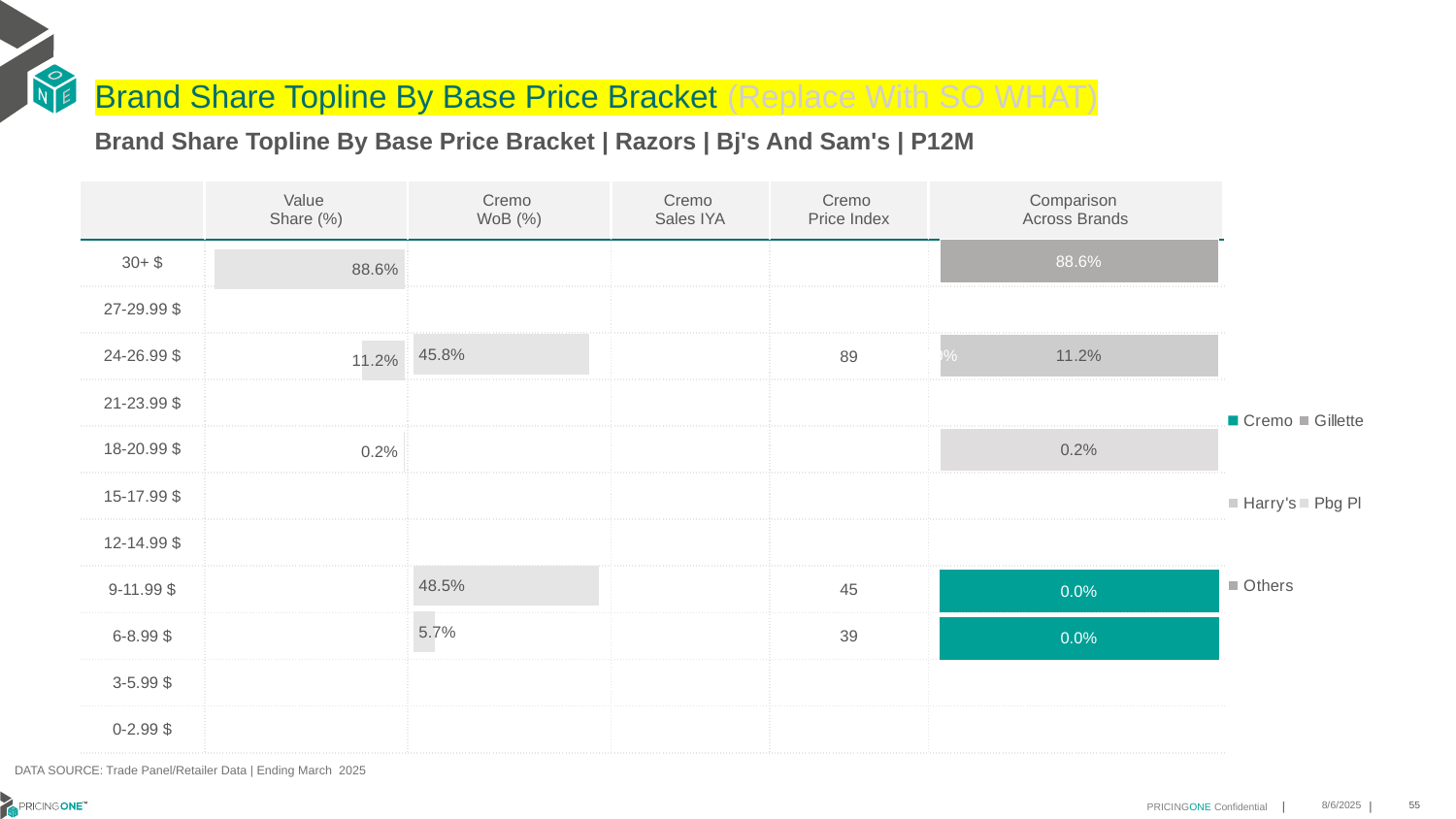

# Brand Share Topline By Base Price Bracket (Replace With SO WHAT)
Brand Share Topline By Base Price Bracket | Razors | Bj's And Sam's | P12M
|  | Value Share (%) | Cremo WoB (%) | Cremo Sales IYA | Cremo Price Index | Comparison Across Brands |
| --- | --- | --- | --- | --- | --- |
| 30+ $ |  |  |  |  |  |
| 27-29.99 $ |  |  |  |  |  |
| 24-26.99 $ |  |  |  | 89 |  |
| 21-23.99 $ |  |  |  |  |  |
| 18-20.99 $ |  |  |  |  |  |
| 15-17.99 $ |  |  |  |  |  |
| 12-14.99 $ |  |  |  |  |  |
| 9-11.99 $ |  |  |  | 45 |  |
| 6-8.99 $ |  |  |  | 39 |  |
| 3-5.99 $ |  |  |  |  |  |
| 0-2.99 $ |  |  |  |  |  |

### Chart

| Category | Cremo | Gillette | Harry's | Pbg Pl | Others |
|---|---|---|---|---|---|
| 30+ $ | None | 0.8864253460824133 | None | None | None |
| 27-29.99 $ | None | None | None | None | None |
| 24-26.99 $ | 7.559004791360708e-06 | None | 0.11177345894376205 | None | None |
| 21-23.99 $ | None | None | None | None | None |
| 18-20.99 $ | None | None | None | 0.001764448278999446 | None |
| 15-17.99 $ | None | None | None | None | None |
| 12-14.99 $ | None | None | None | None | None |
| 9-11.99 $ | 8.00040653100221e-06 | None | None | None | None |
| 6-8.99 $ | 9.379786967381901e-07 | None | None | None | None |
| 3-5.99 $ | None | None | None | None | None |
| 0-2.99 $ | None | None | None | None | None |

### Chart

| Category | Value Share |
|---|---|
|  | 0.8864253460824133 |

### Chart

| Category | Brand WoB % |
|---|---|
|  | None |
DATA SOURCE: Trade Panel/Retailer Data | Ending March  2025

8/6/2025
55